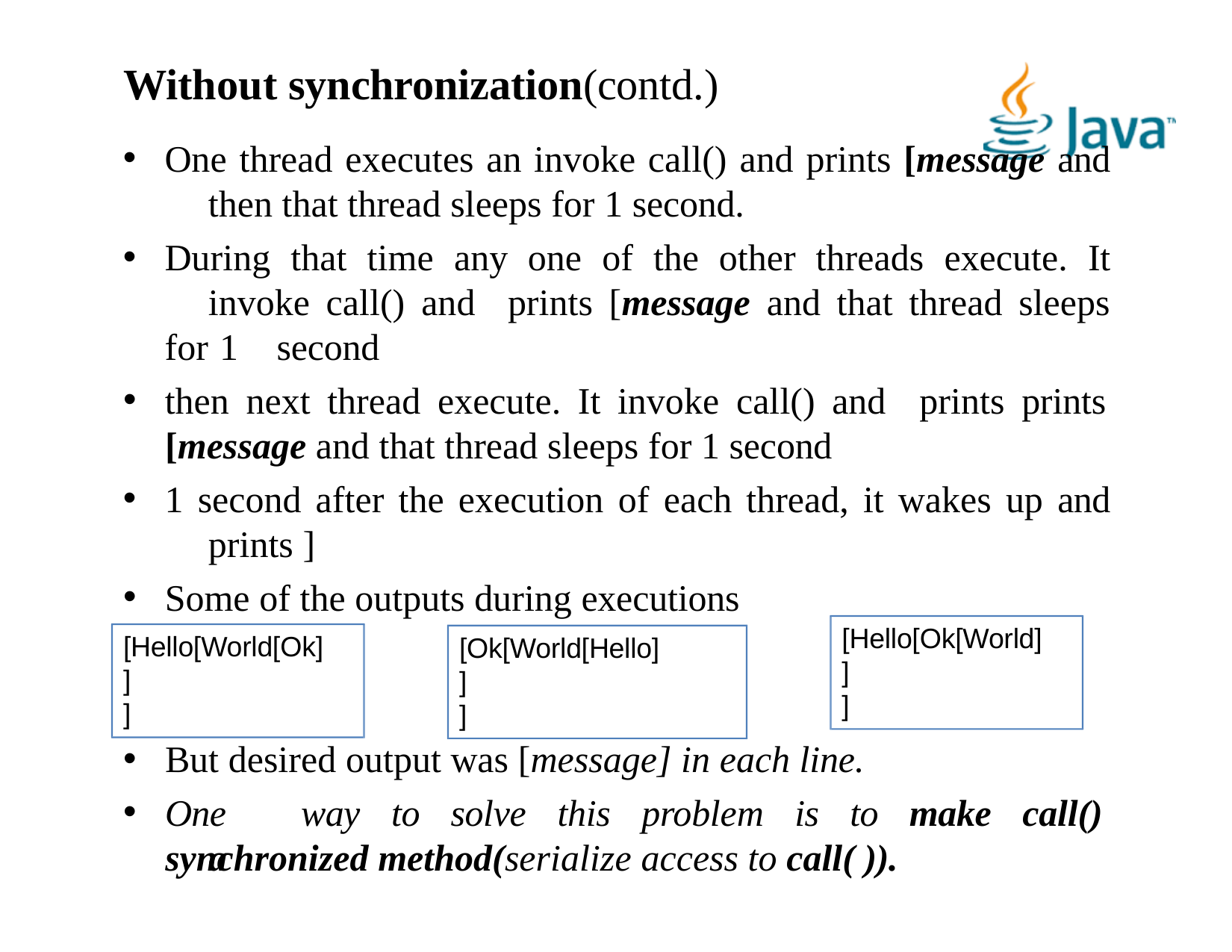

# Without synchronization(contd.)
One thread executes an invoke call() and prints [message and 	then that thread sleeps for 1 second.
During  that  time  any  one  of  the  other  threads  execute.  It 	invoke call() and  prints [message and that thread sleeps for 1 	second
then next thread execute. It invoke call() and  prints prints
[message and that thread sleeps for 1 second
1 second after the execution of each thread, it wakes up and 	prints ]
Some of the outputs during executions

[Hello[Ok[World]
]
]

[Hello[World[Ok]
]
]
[Ok[World[Hello]
]
]
But desired output was [message] in each line.
One	way	to	solve	this	problem	is	to	make	call()	a
synchronized method(serialize access to call( )).